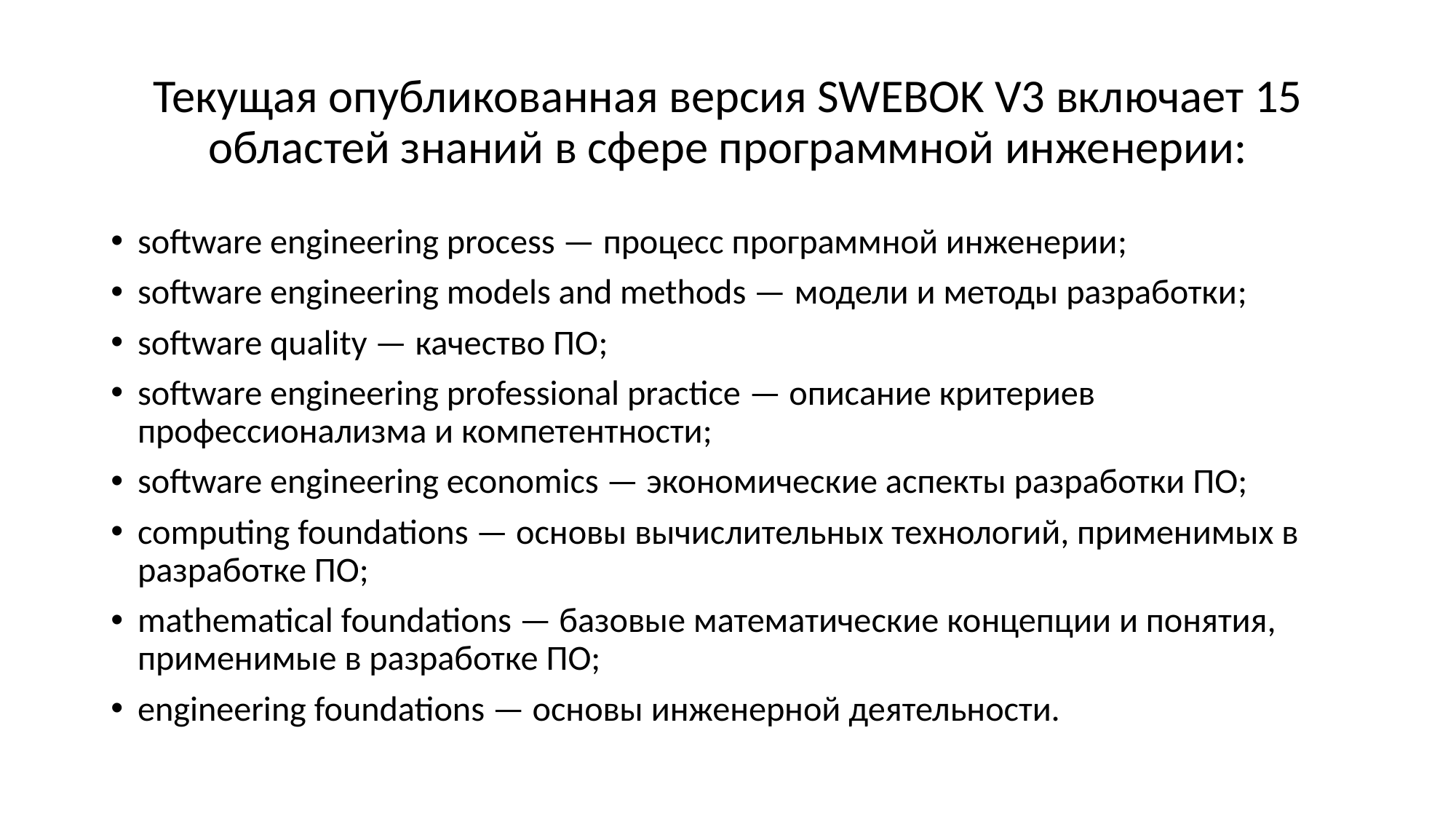

# Текущая опубликованная версия SWEBOK V3 включает 15 областей знаний в сфере программной инженерии:
software engineering process — процесс программной инженерии;
software engineering models and methods — модели и методы разработки;
software quality — качество ПО;
software engineering professional practice — описание критериев профессионализма и компетентности;
software engineering economics — экономические аспекты разработки ПО;
computing foundations — основы вычислительных технологий, применимых в разработке ПО;
mathematical foundations — базовые математические концепции и понятия, применимые в разработке ПО;
engineering foundations — основы инженерной деятельности.